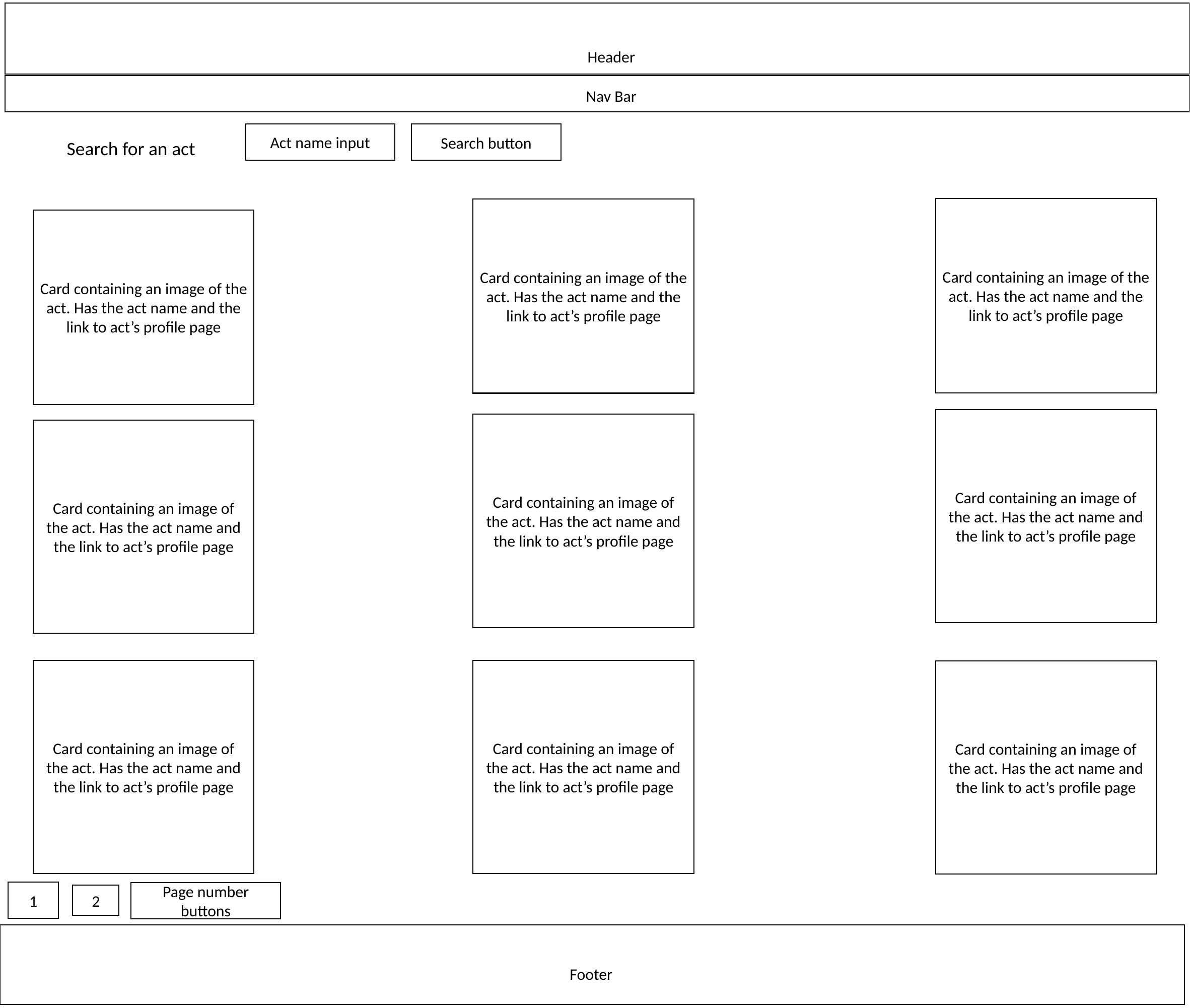

Header

Nav Bar
Act name input
Search button
Search for an act
Card containing an image of the act. Has the act name and the link to act’s profile page
Card containing an image of the act. Has the act name and the link to act’s profile page
Card containing an image of the act. Has the act name and the link to act’s profile page
Card containing an image of the act. Has the act name and the link to act’s profile page
Card containing an image of the act. Has the act name and the link to act’s profile page
Card containing an image of the act. Has the act name and the link to act’s profile page
Card containing an image of the act. Has the act name and the link to act’s profile page
Card containing an image of the act. Has the act name and the link to act’s profile page
Card containing an image of the act. Has the act name and the link to act’s profile page
1
Page number buttons
2

Footer